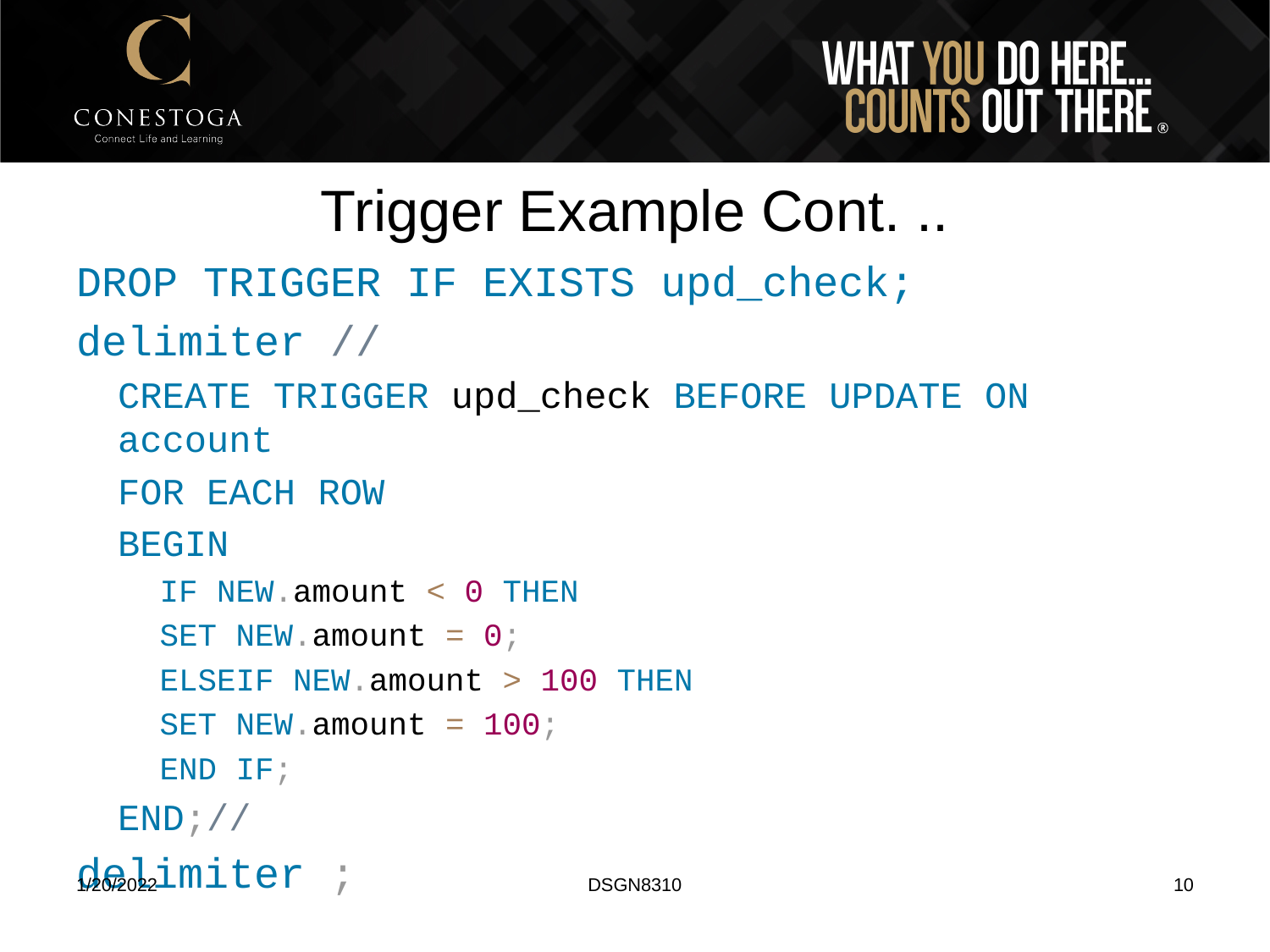

# Trigger Example Cont. ..
DROP TRIGGER IF EXISTS upd_check;
delimiter //
CREATE TRIGGER upd_check BEFORE UPDATE ON account
FOR EACH ROW
BEGIN
IF NEW.amount < 0 THEN
SET NEW.amount = 0;
ELSEIF NEW.amount > 100 THEN
SET NEW.amount = 100;
END IF;
END;//
delimiter ;
1/20/2022
DSGN8310
10